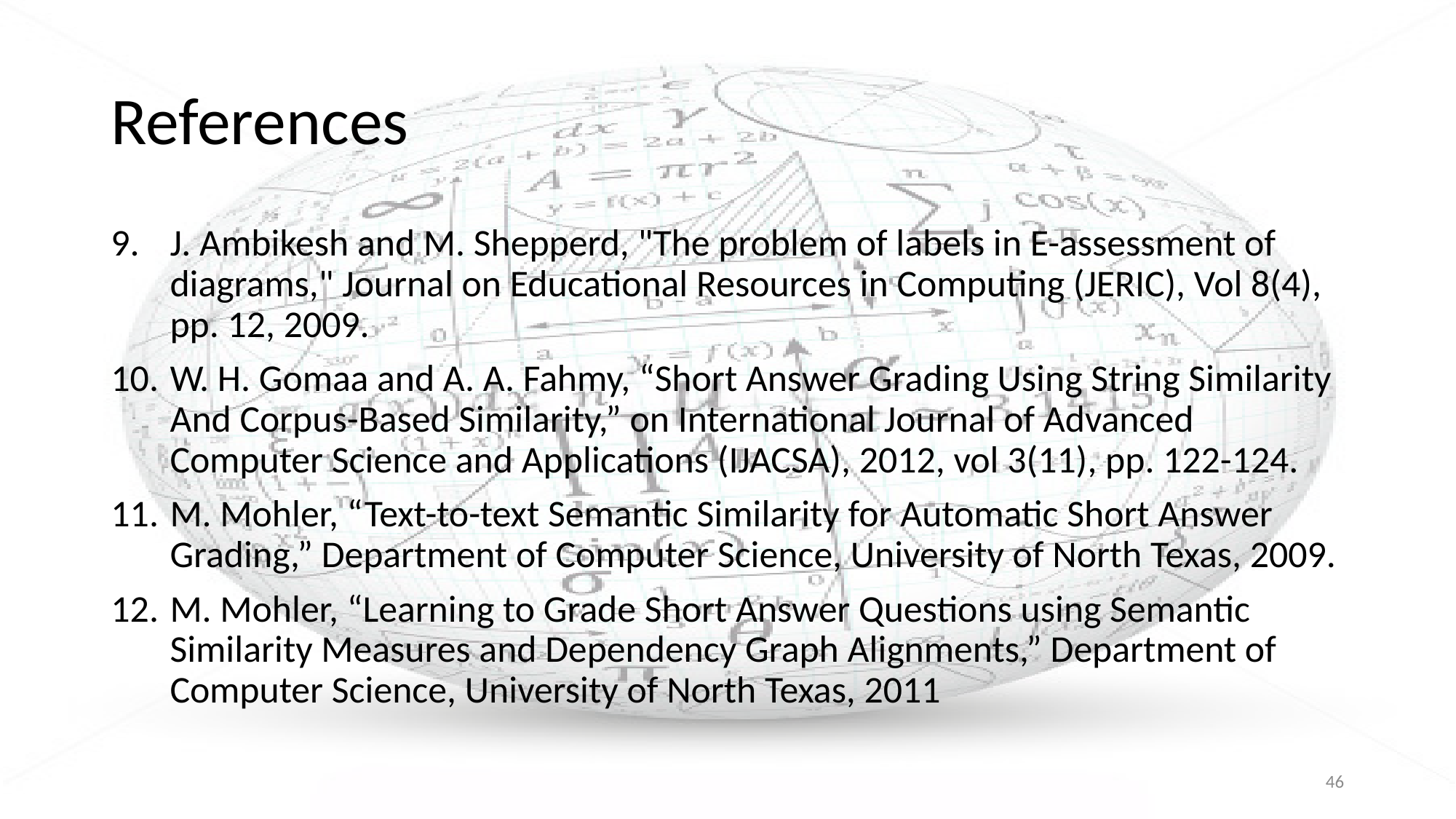

# References
J. Ambikesh and M. Shepperd, "The problem of labels in E-assessment of diagrams," Journal on Educational Resources in Computing (JERIC), Vol 8(4), pp. 12, 2009.
W. H. Gomaa and A. A. Fahmy, “Short Answer Grading Using String Similarity And Corpus-Based Similarity,” on International Journal of Advanced Computer Science and Applications (IJACSA), 2012, vol 3(11), pp. 122-124.
M. Mohler, “Text-to-text Semantic Similarity for Automatic Short Answer Grading,” Department of Computer Science, University of North Texas, 2009.
M. Mohler, “Learning to Grade Short Answer Questions using Semantic Similarity Measures and Dependency Graph Alignments,” Department of Computer Science, University of North Texas, 2011
46